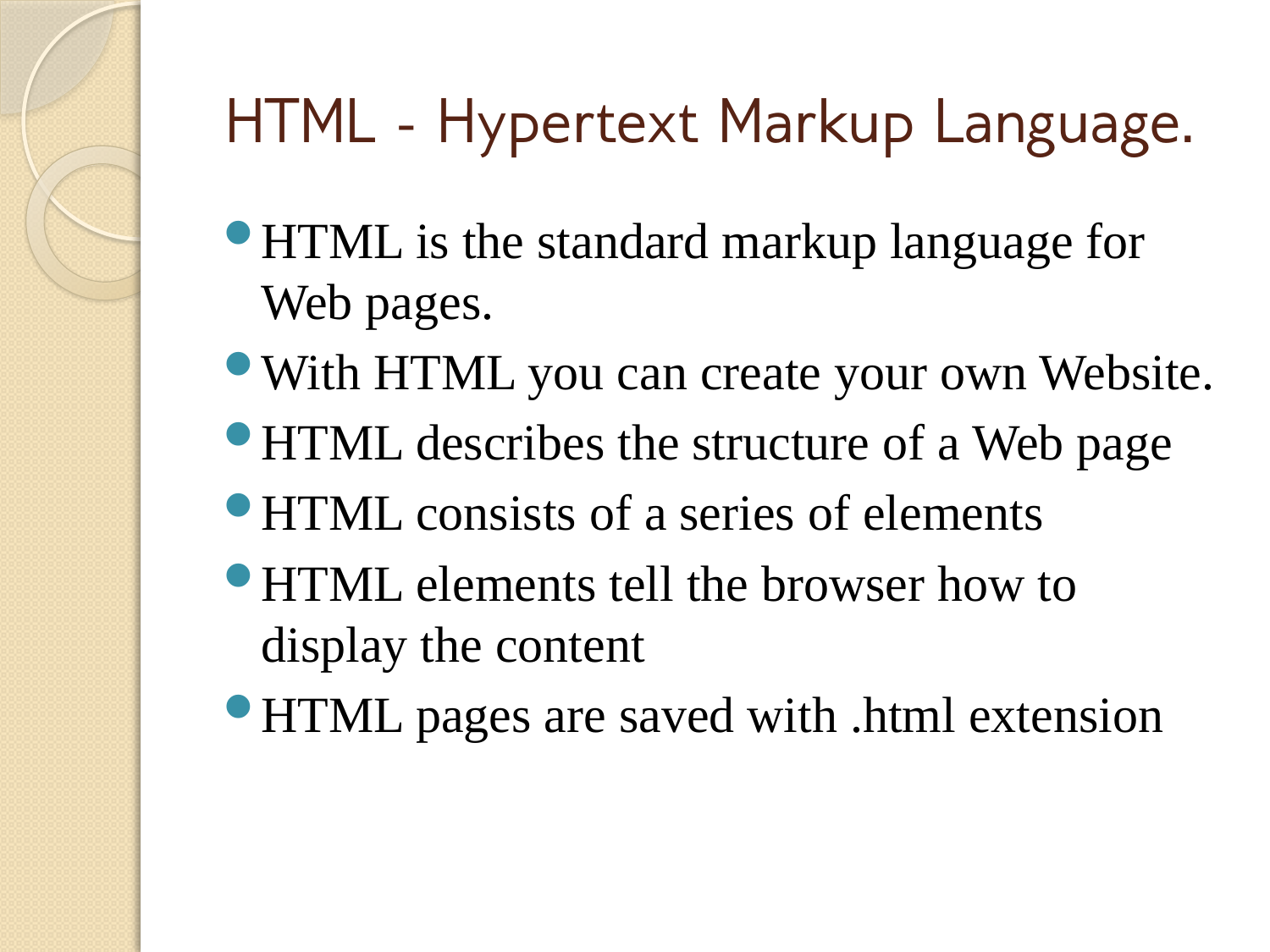

# HTML - Hypertext Markup Language.
HTML is the standard markup language for Web pages.
With HTML you can create your own Website.
HTML describes the structure of a Web page
HTML consists of a series of elements
HTML elements tell the browser how to display the content
HTML pages are saved with .html extension